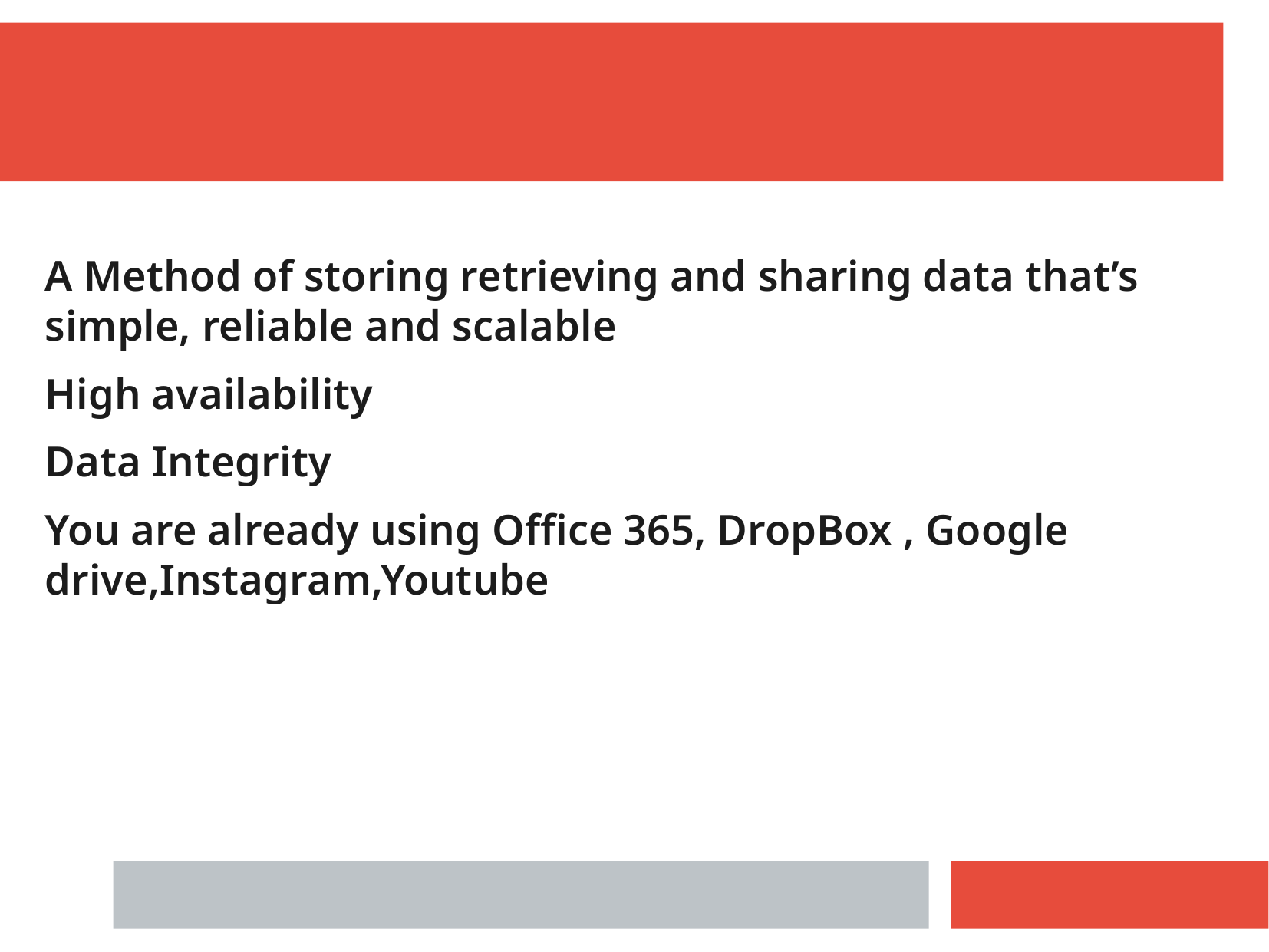

A Method of storing retrieving and sharing data that’s simple, reliable and scalable
High availability
Data Integrity
You are already using Office 365, DropBox , Google drive,Instagram,Youtube